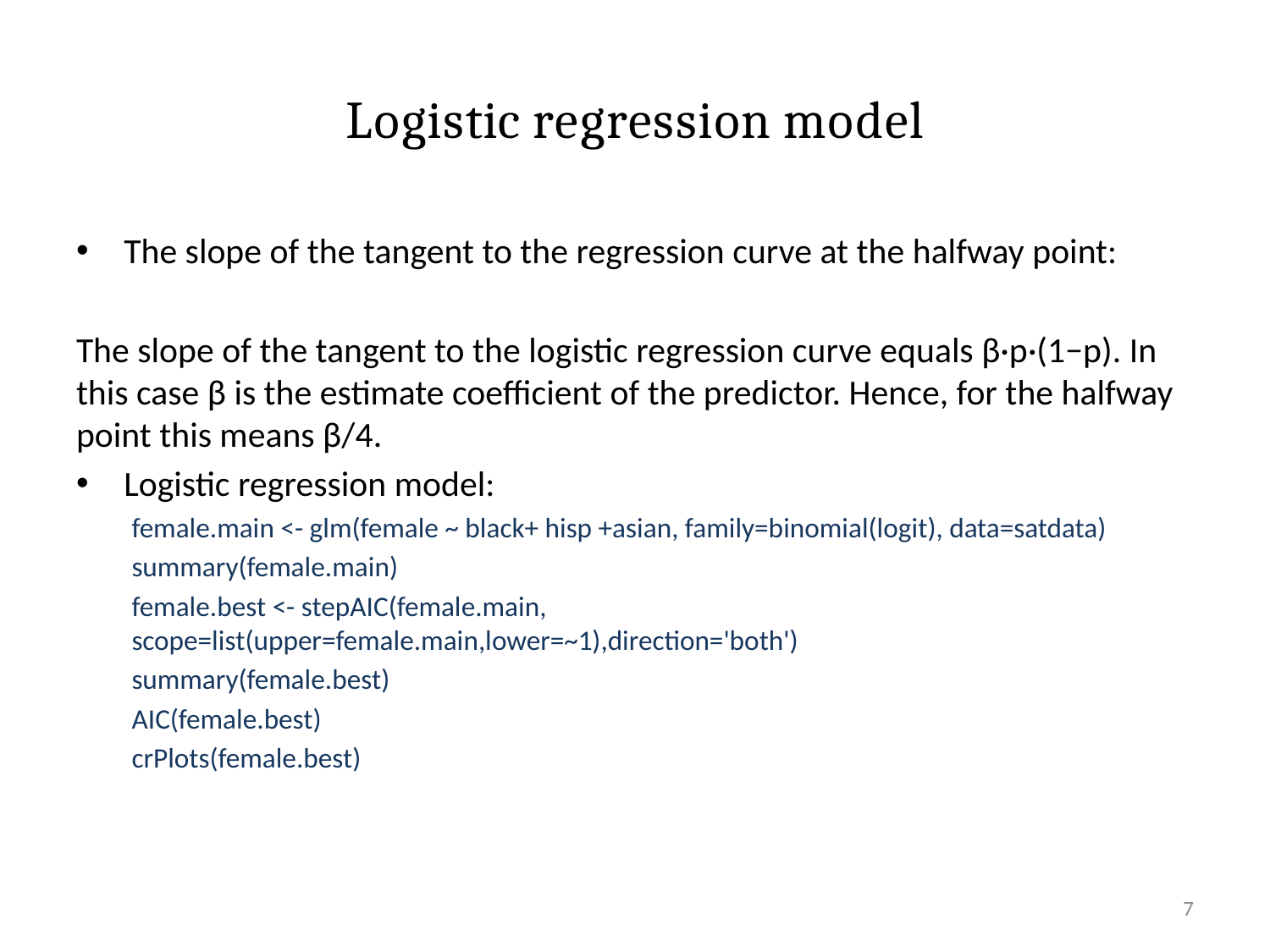

# Logistic regression model
The slope of the tangent to the regression curve at the halfway point:

The slope of the tangent to the logistic regression curve equals β·p·(1−p). In this case β is the estimate coefficient of the predictor. Hence, for the halfway point this means β/4.
Logistic regression model:
female.main <- glm(female ~ black+ hisp +asian, family=binomial(logit), data=satdata)
summary(female.main)
female.best <- stepAIC(female.main, scope=list(upper=female.main,lower=~1),direction='both')
summary(female.best)
AIC(female.best)
crPlots(female.best)
7